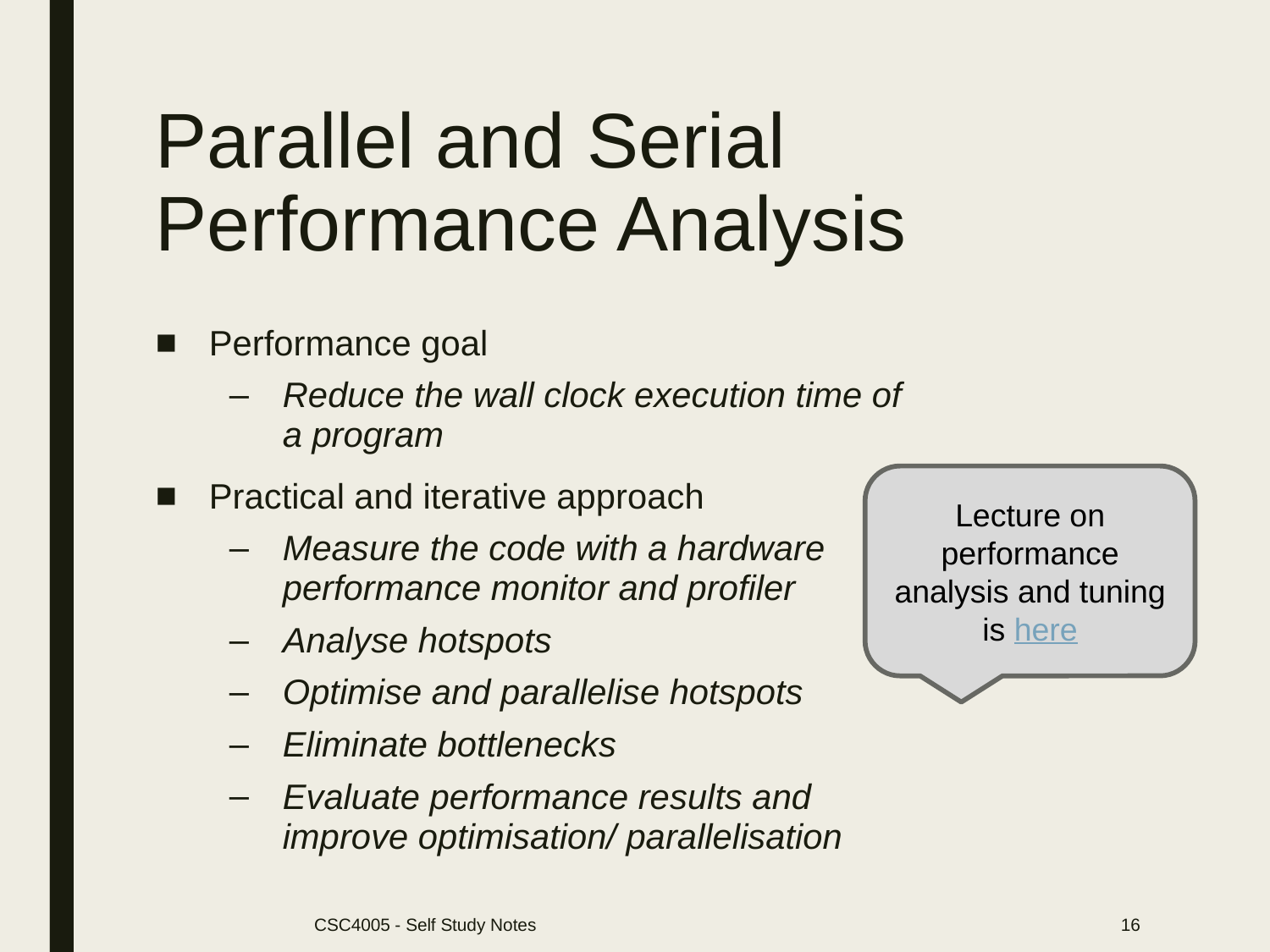

# Parallel and Serial Performance Analysis
Performance goal
Reduce the wall clock execution time of a program
Practical and iterative approach
Measure the code with a hardware performance monitor and profiler
Analyse hotspots
Optimise and parallelise hotspots
Eliminate bottlenecks
Evaluate performance results and improve optimisation/ parallelisation

Lecture on performance analysis and tuning is here
CSC4005 - Self Study Notes
16